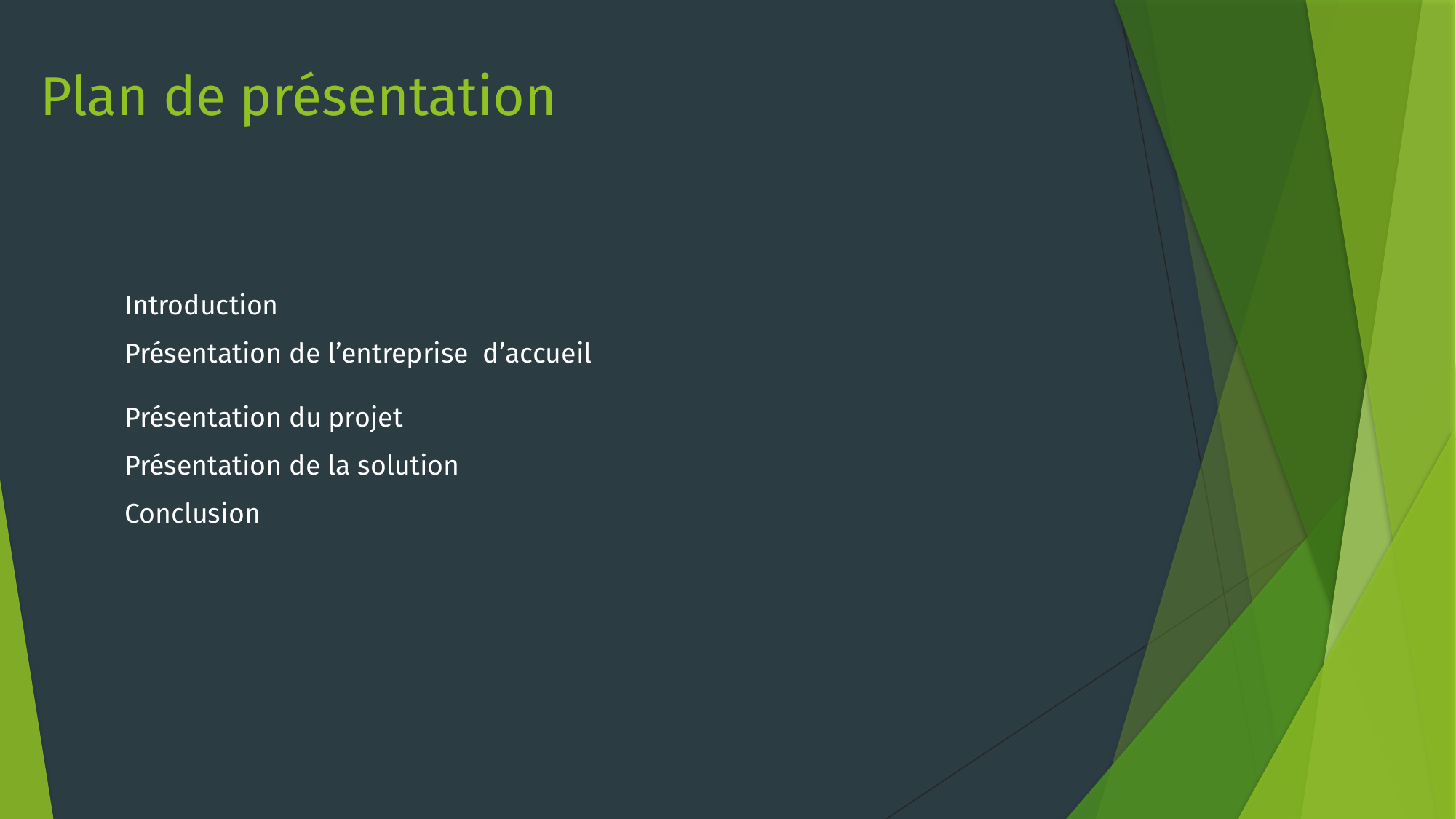

Plan de présentation
Introduction
Présentation de l’entreprise  d’accueil
Présentation du projet
Présentation de la solution
Conclusion